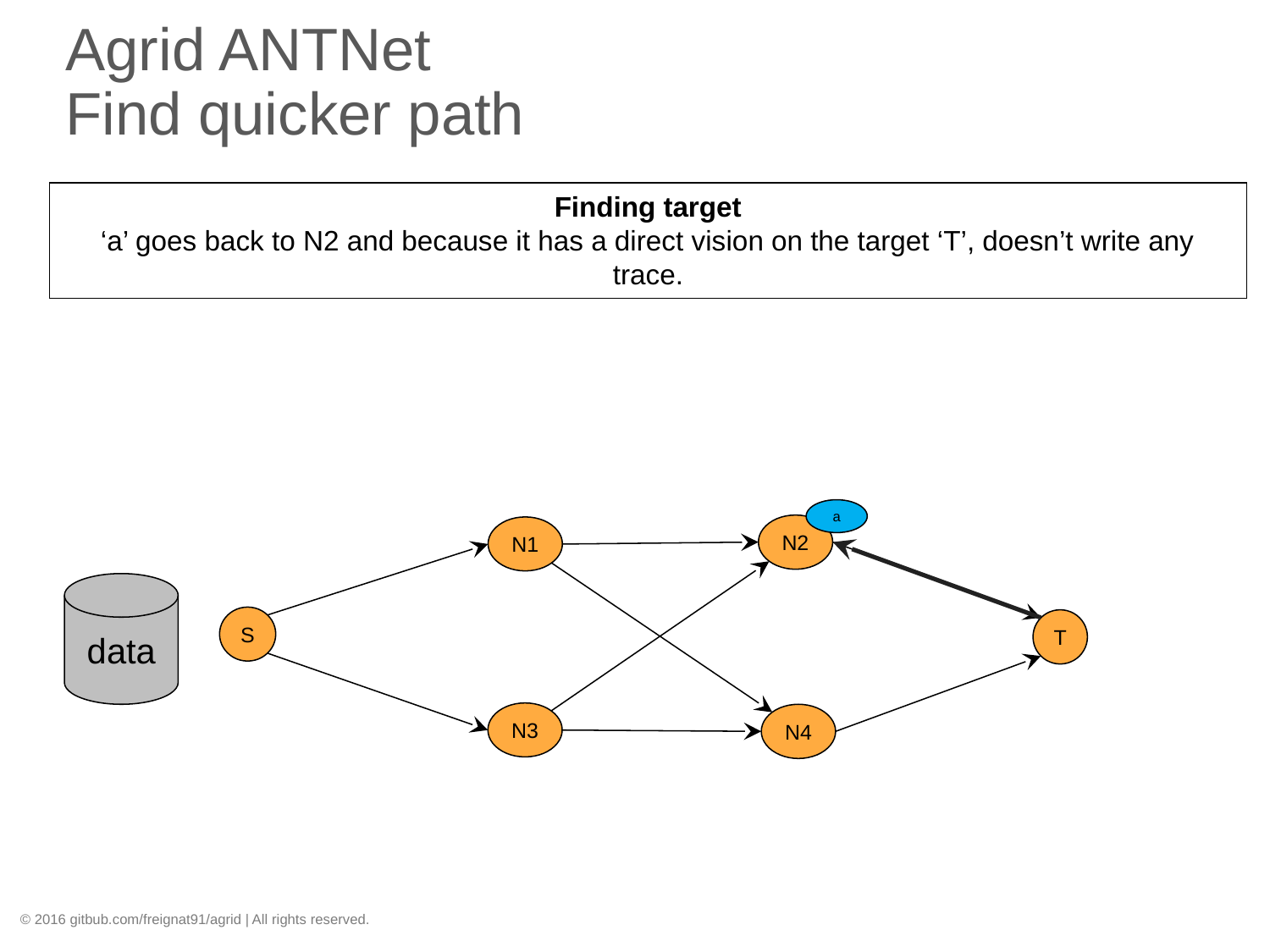

# Agrid ANTNet Find quicker path
Finding target
‘a’ goes back to N2 and because it has a direct vision on the target ‘T’, doesn’t write any trace.
a
N2
N1
data
S
T
N3
N4
© 2016 gitbub.com/freignat91/agrid | All rights reserved.